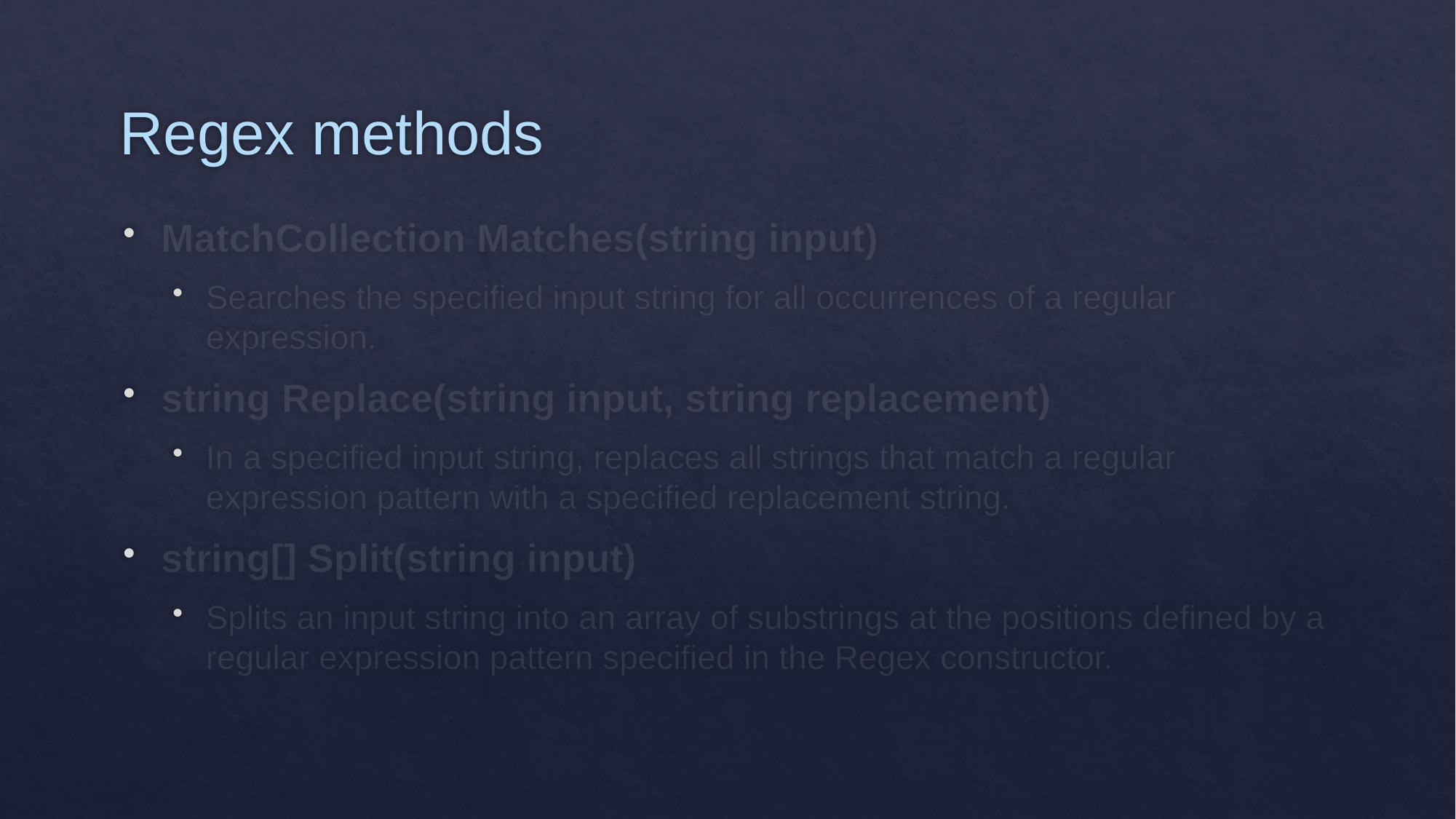

# Regex methods
MatchCollection Matches(string input)
Searches the specified input string for all occurrences of a regular expression.
string Replace(string input, string replacement)
In a specified input string, replaces all strings that match a regular expression pattern with a specified replacement string.
string[] Split(string input)
Splits an input string into an array of substrings at the positions defined by a regular expression pattern specified in the Regex constructor.